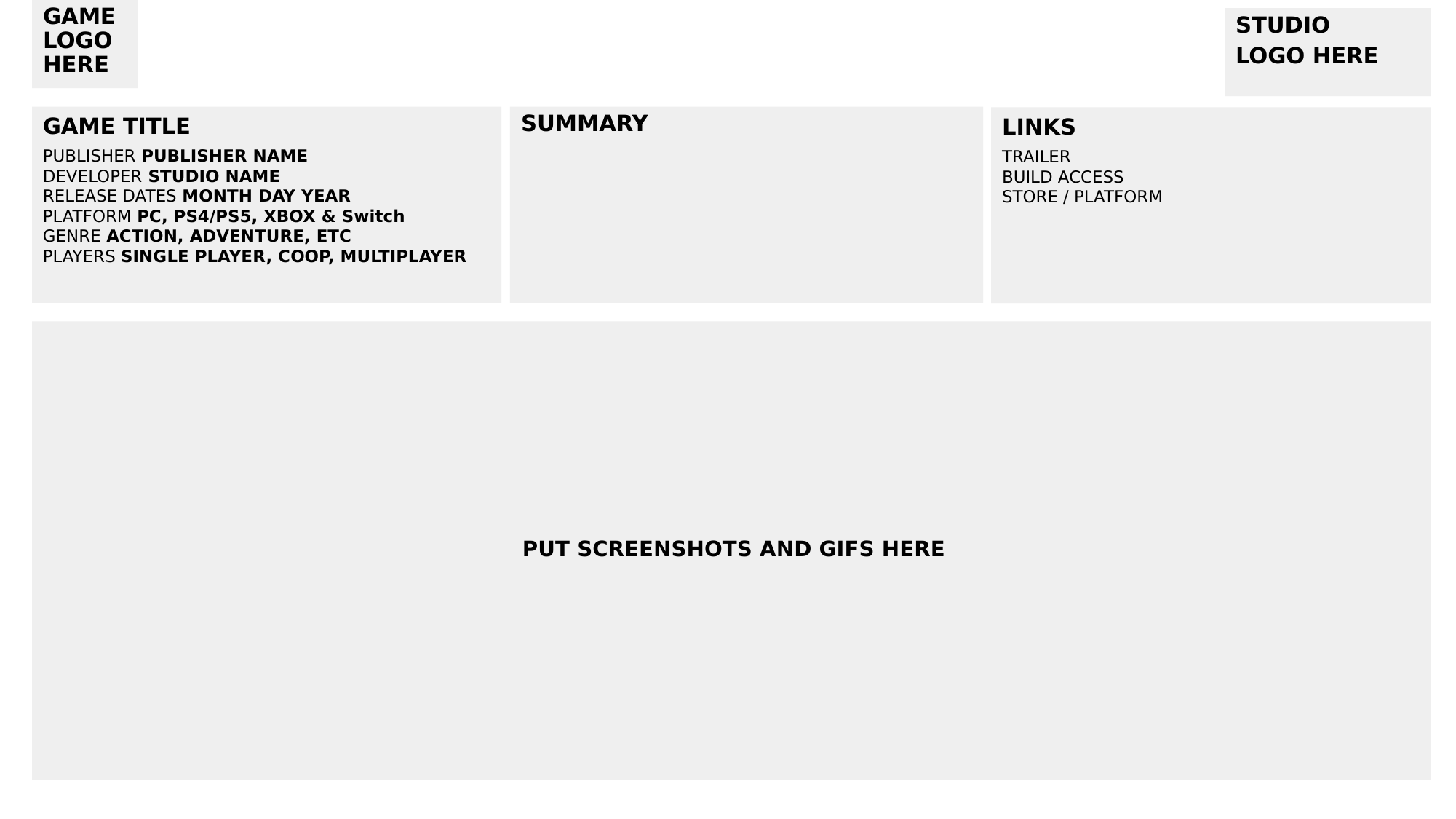

GAME LOGO HERE
STUDIO
LOGO HERE
GAME TITLE
PUBLISHER PUBLISHER NAME
DEVELOPER STUDIO NAME
RELEASE DATES MONTH DAY YEAR
PLATFORM PC, PS4/PS5, XBOX & Switch
GENRE ACTION, ADVENTURE, ETC
PLAYERS SINGLE PLAYER, COOP, MULTIPLAYER
SUMMARY
LINKS
TRAILER
BUILD ACCESS
STORE / PLATFORM

PUT SCREENSHOTS AND GIFS HERE